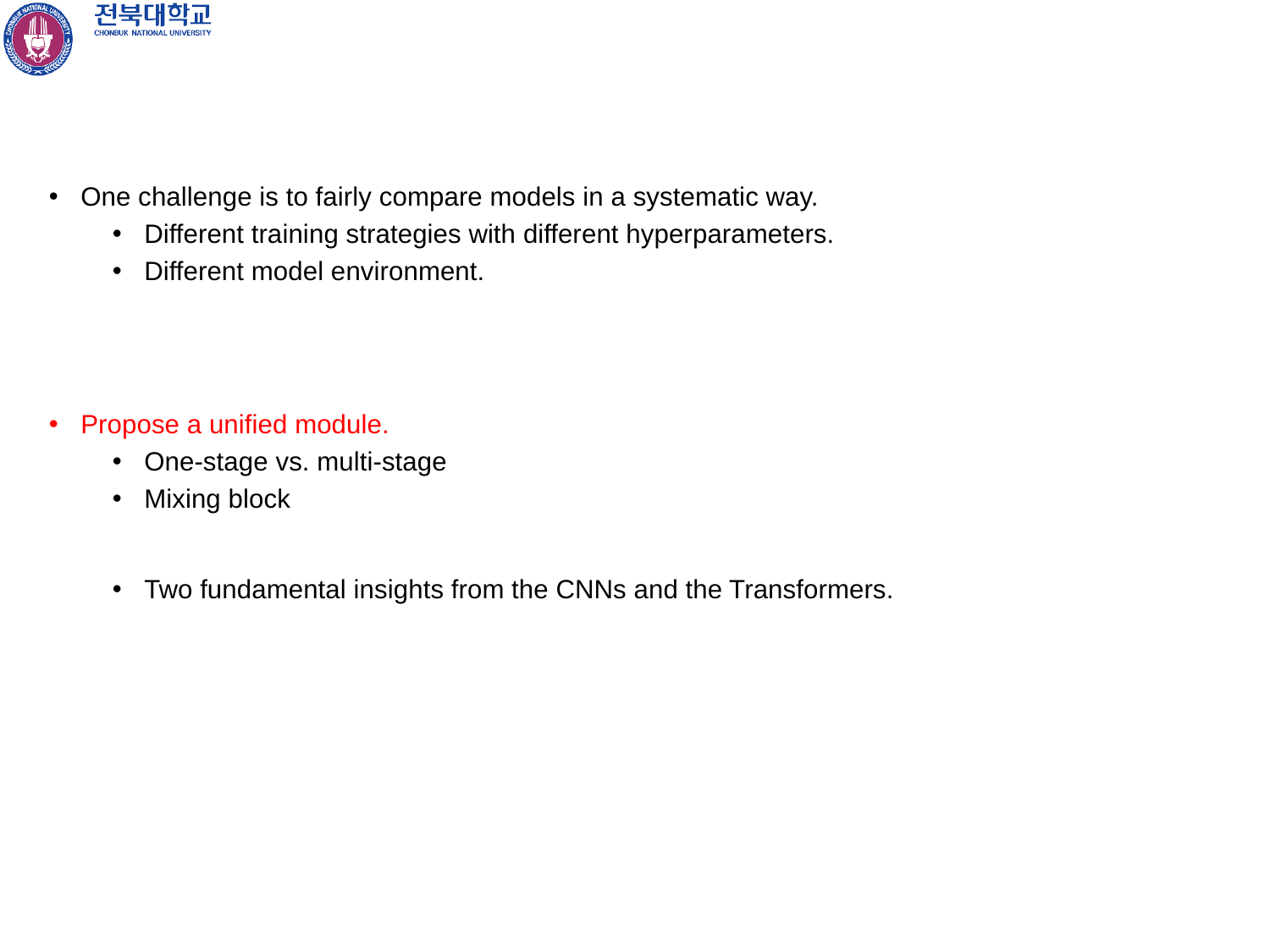

#
One challenge is to fairly compare models in a systematic way.
Different training strategies with different hyperparameters.
Different model environment.

Propose a unified module.
One-stage vs. multi-stage
Mixing block

Two fundamental insights from the CNNs and the Transformers.